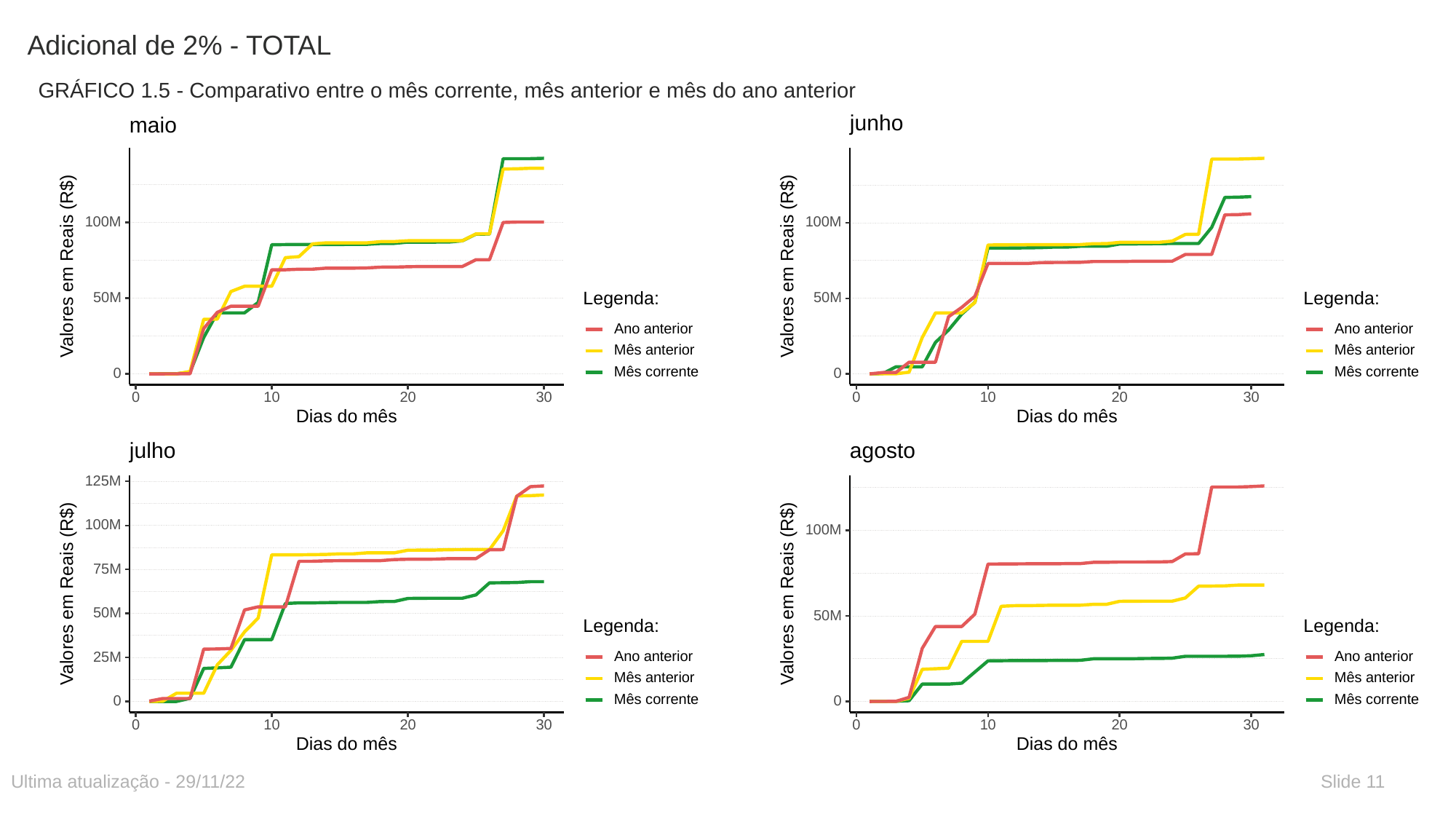

# Adicional de 2% - TOTAL
GRÁFICO 1.5 - Comparativo entre o mês corrente, mês anterior e mês do ano anterior

maio

100M

 Valores em Reais (R$)

Legenda:

50M

Ano anterior

Mês anterior

Mês corrente
0

30
0
10
20
Dias do mês

junho

100M

 Valores em Reais (R$)

Legenda:

50M

Ano anterior

Mês anterior

Mês corrente
0

30
0
10
20
Dias do mês

julho

125M

100M

75M

 Valores em Reais (R$)

50M

Legenda:

Ano anterior
25M

Mês anterior

Mês corrente
0

30
0
10
20
Dias do mês

agosto

100M

 Valores em Reais (R$)

50M

Legenda:

Ano anterior

Mês anterior

Mês corrente
0

30
0
10
20
Dias do mês
Ultima atualização - 29/11/22
Slide 11